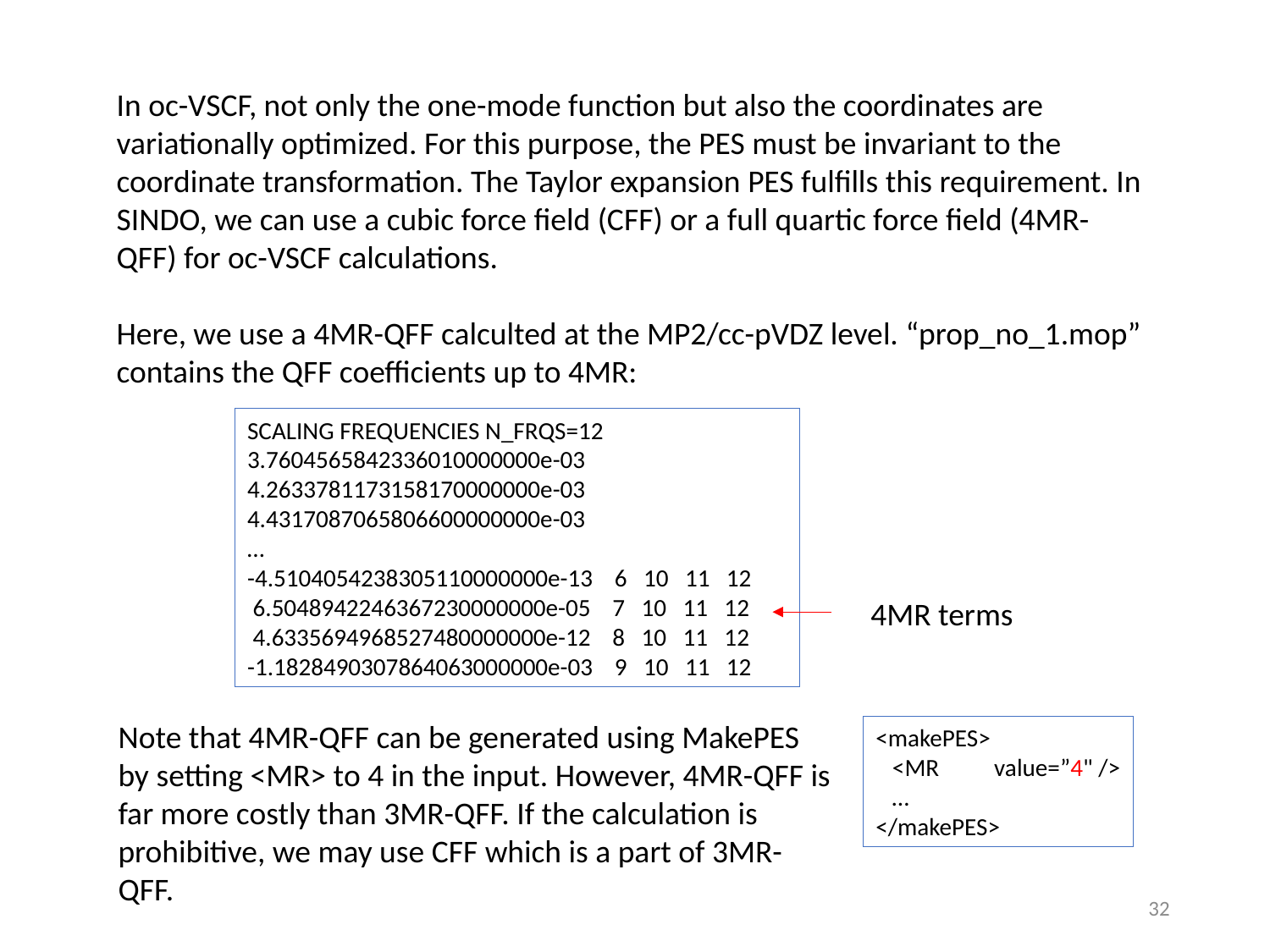

In oc-VSCF, not only the one-mode function but also the coordinates are variationally optimized. For this purpose, the PES must be invariant to the coordinate transformation. The Taylor expansion PES fulfills this requirement. In SINDO, we can use a cubic force field (CFF) or a full quartic force field (4MR-QFF) for oc-VSCF calculations.

Here, we use a 4MR-QFF calculted at the MP2/cc-pVDZ level. “prop_no_1.mop” contains the QFF coefficients up to 4MR:
SCALING FREQUENCIES N_FRQS=12
3.7604565842336010000000e-03
4.2633781173158170000000e-03
4.4317087065806600000000e-03
…
-4.5104054238305110000000e-13    6   10   11   12
 6.5048942246367230000000e-05    7   10   11   12
 4.6335694968527480000000e-12    8   10   11   12
-1.1828490307864063000000e-03    9   10   11   12
4MR terms
Note that 4MR-QFF can be generated using MakePES by setting <MR> to 4 in the input. However, 4MR-QFF is far more costly than 3MR-QFF. If the calculation is prohibitive, we may use CFF which is a part of 3MR-QFF.
<makePES>
   <MR          value=”4" />
   …
</makePES>
32